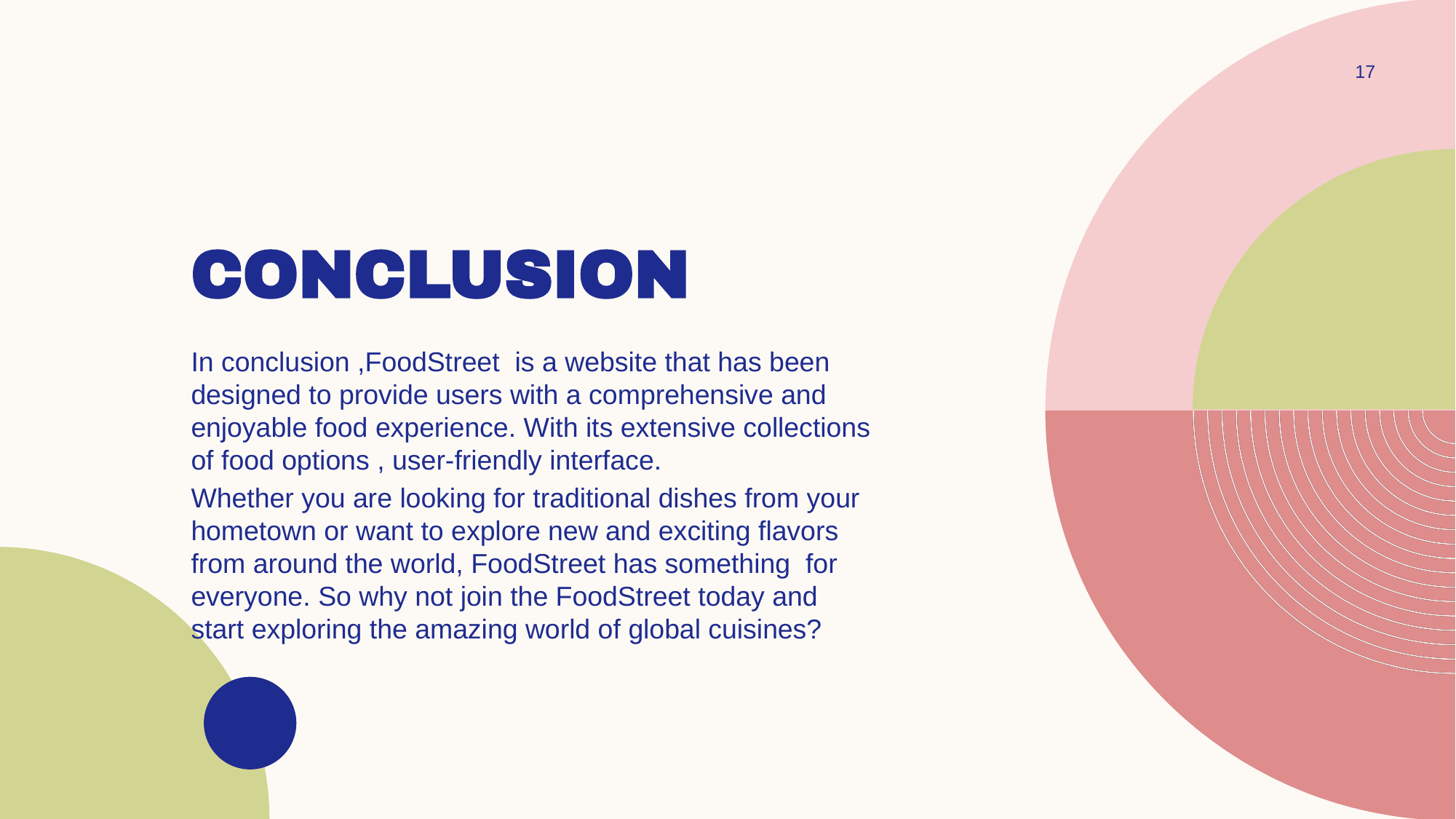

17
# Conclusion
In conclusion ,FoodStreet  is a website that has been designed to provide users with a comprehensive and enjoyable food experience. With its extensive collections of food options , user-friendly interface.
Whether you are looking for traditional dishes from your hometown or want to explore new and exciting flavors from around the world, FoodStreet has something  for everyone. So why not join the FoodStreet today and start exploring the amazing world of global cuisines?